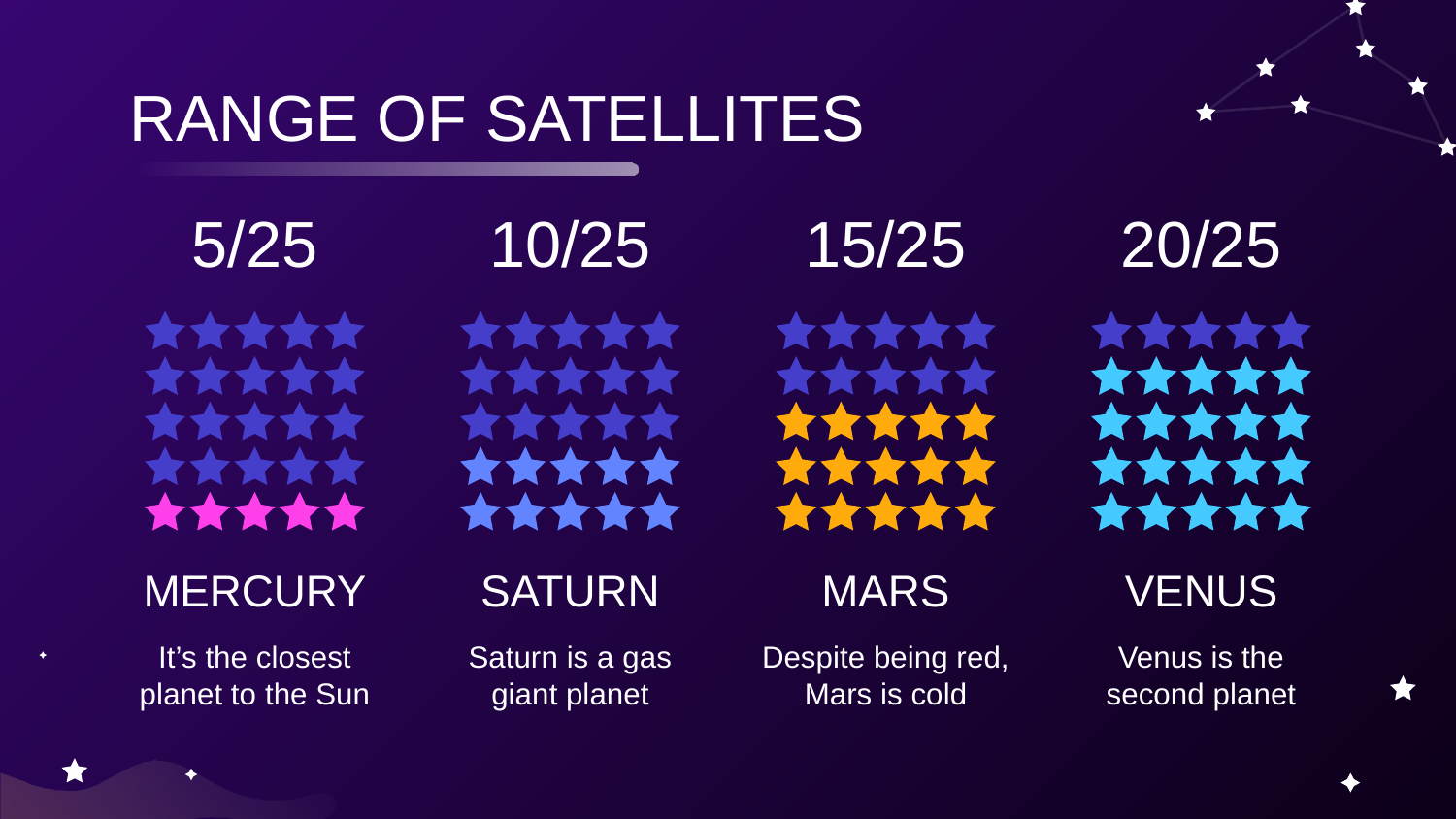

RANGE OF SATELLITES

# 5/25
10/25
15/25
20/25

MERCURY
SATURN
MARS
VENUS
It’s the closest planet to the Sun
Saturn is a gas giant planet
Despite being red, Mars is cold
Venus is the second planet